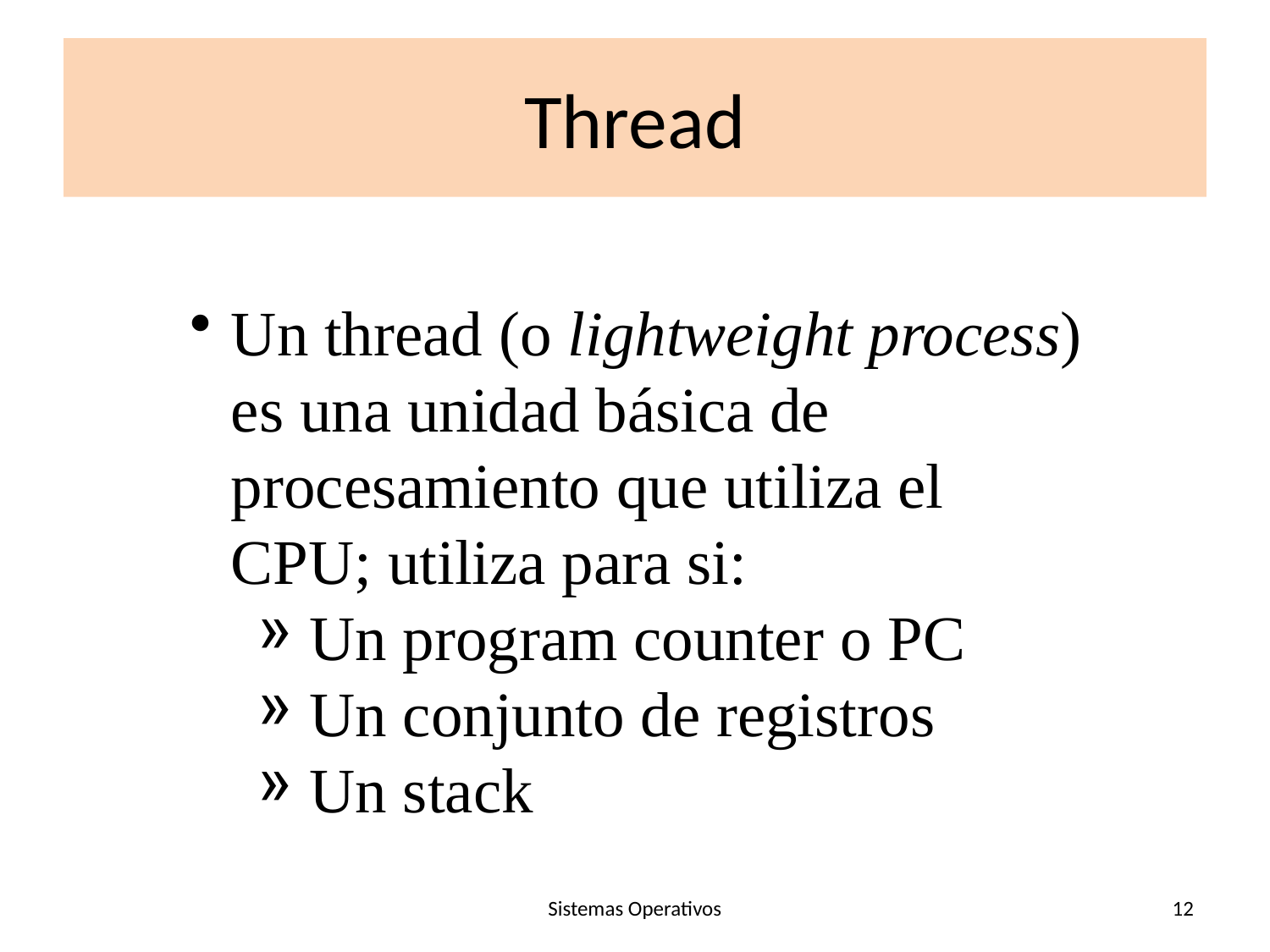

# Thread
Un thread (o lightweight process) es una unidad básica de procesamiento que utiliza el CPU; utiliza para si:
Un program counter o PC
Un conjunto de registros
Un stack
Sistemas Operativos
12